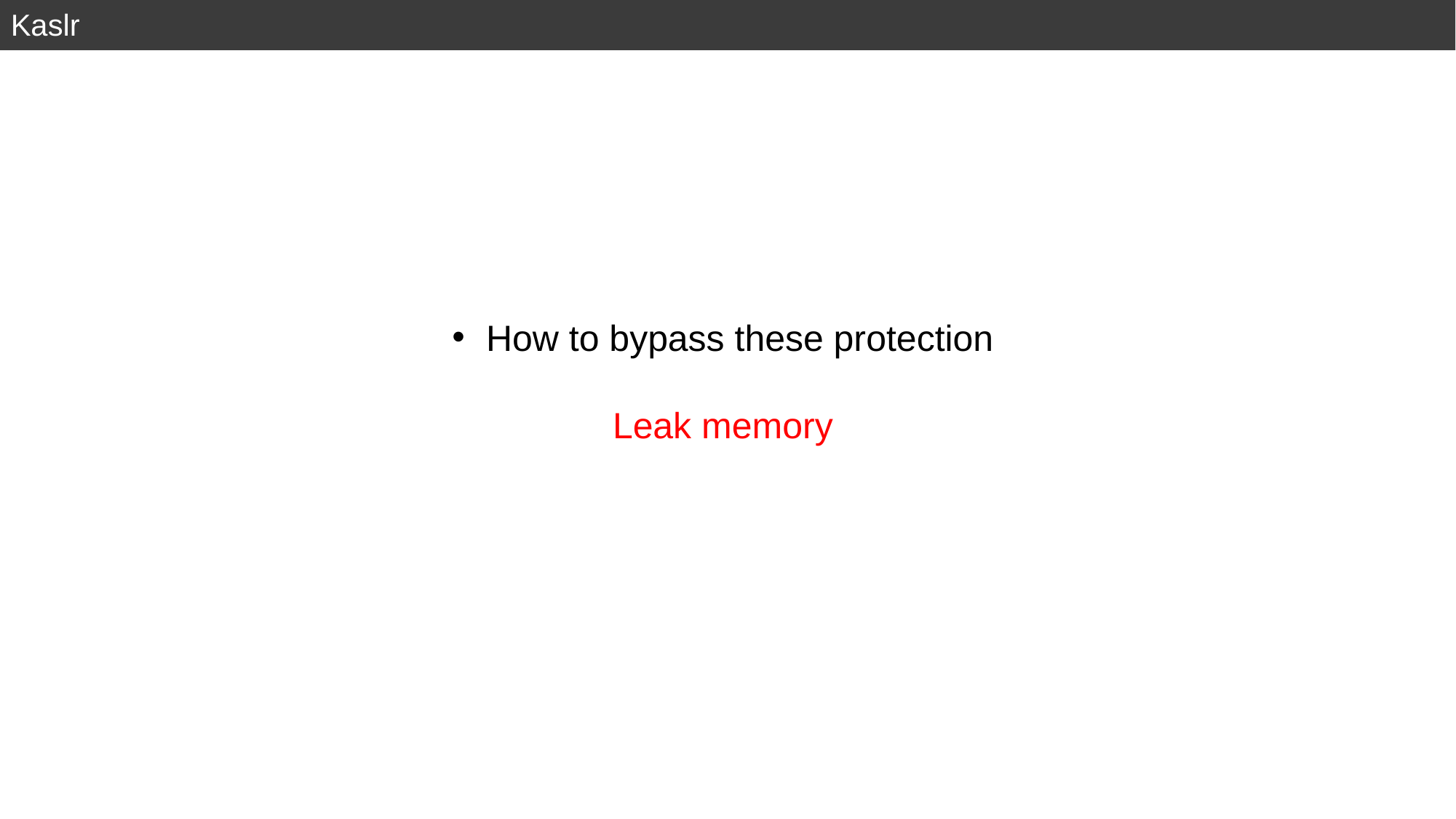

Kaslr
How to bypass these protection

Leak memory